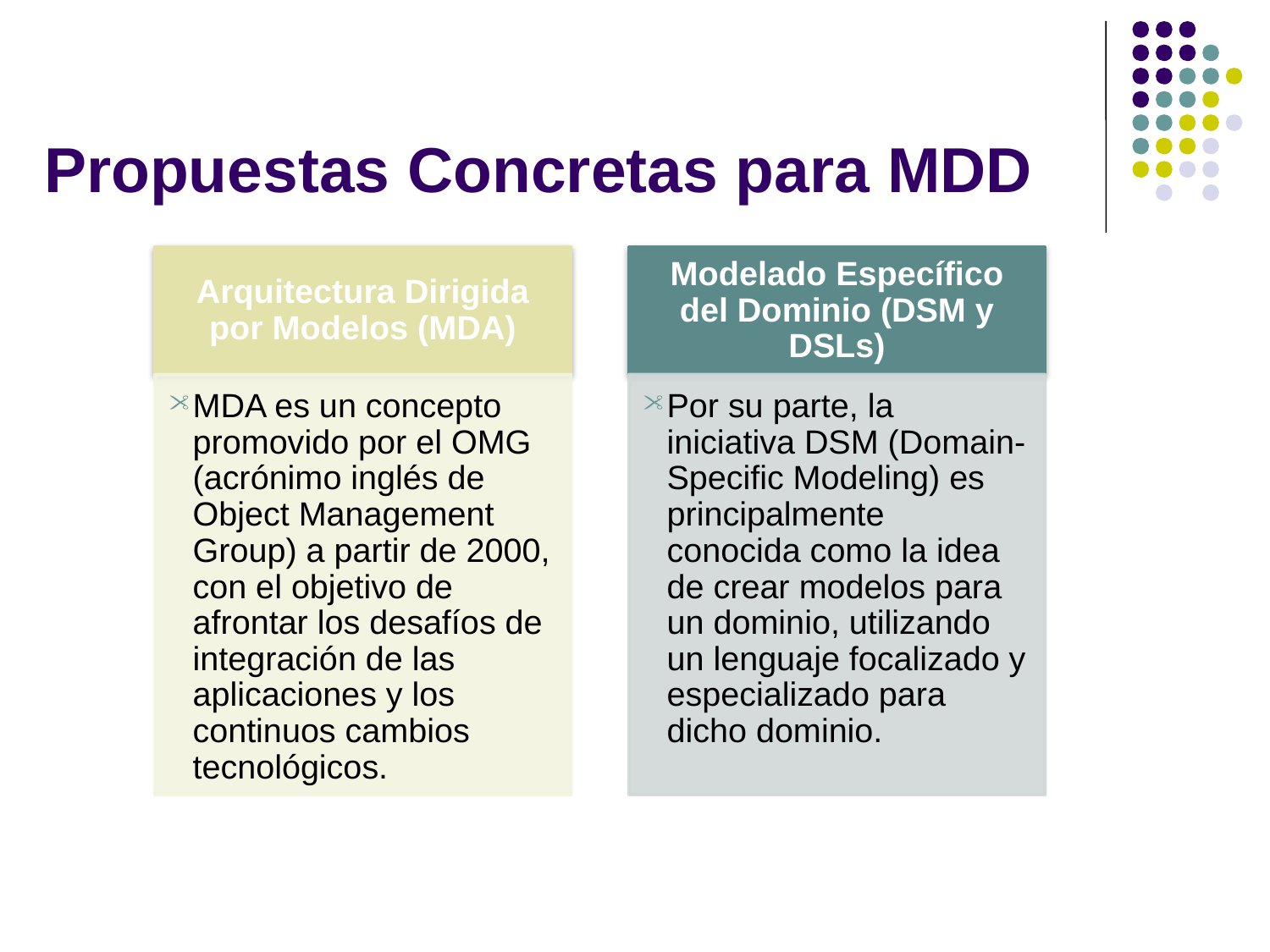

# Propuestas Concretas para MDD
Arquitectura Dirigida por Modelos (MDA)
MDA es un concepto promovido por el OMG (acrónimo inglés de Object Management Group) a partir de 2000, con el objetivo de afrontar los desafíos de integración de las aplicaciones y los continuos cambios tecnológicos.
Modelado Específico del Dominio (DSM y DSLs)
Por su parte, la iniciativa DSM (Domain-Specific Modeling) es principalmente conocida como la idea de crear modelos para un dominio, utilizando un lenguaje focalizado y especializado para dicho dominio.